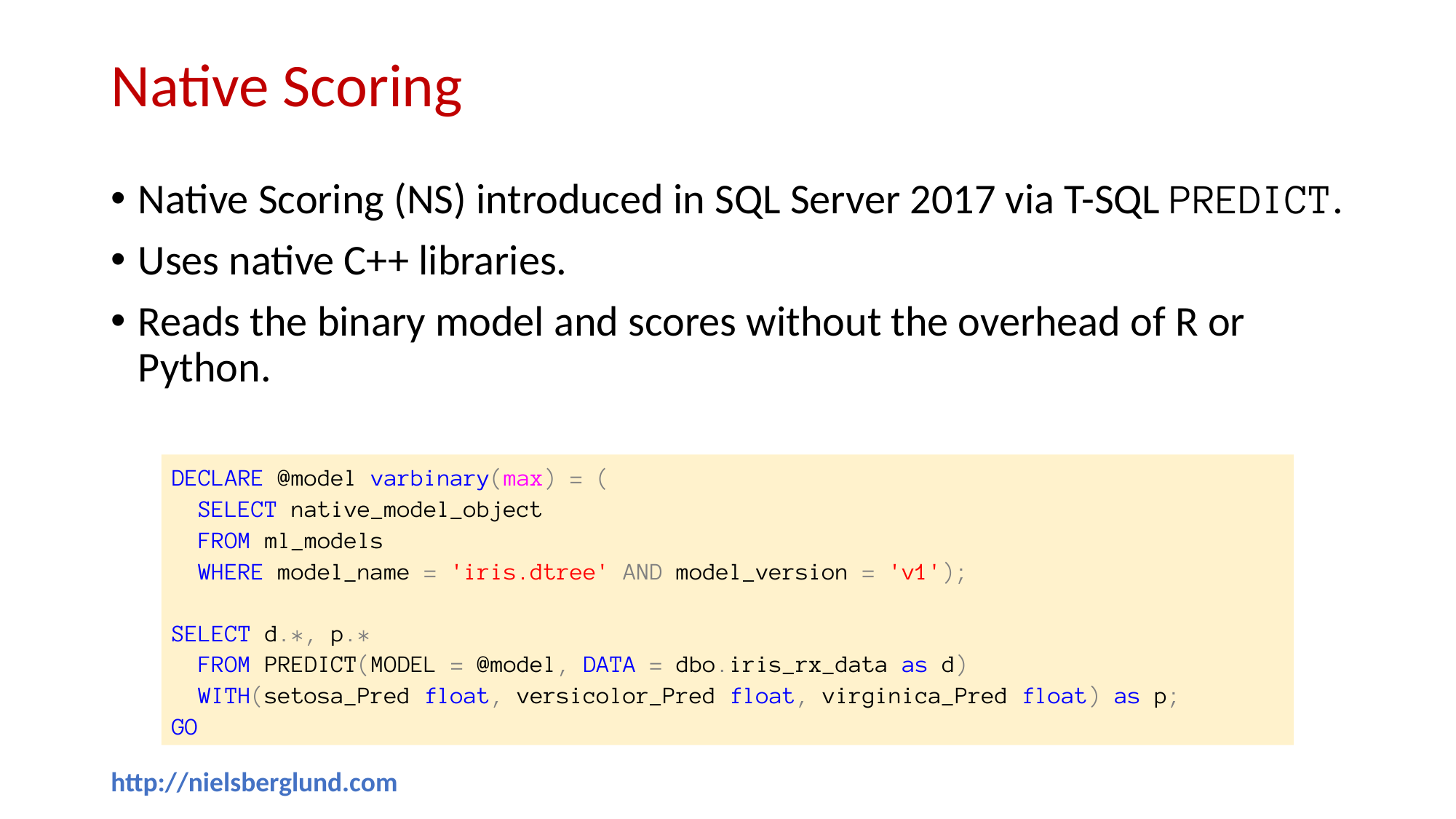

# Native Scoring
Native Scoring (NS) introduced in SQL Server 2017 via T-SQL PREDICT.
Uses native C++ libraries.
Reads the binary model and scores without the overhead of R or Python.
DECLARE @model varbinary(max) = (
  SELECT native_model_object
  FROM ml_models
  WHERE model_name = 'iris.dtree' AND model_version = 'v1');

SELECT d.*, p.*
  FROM PREDICT(MODEL = @model, DATA = dbo.iris_rx_data as d)
  WITH(setosa_Pred float, versicolor_Pred float, virginica_Pred float) as p;
GO
http://nielsberglund.com